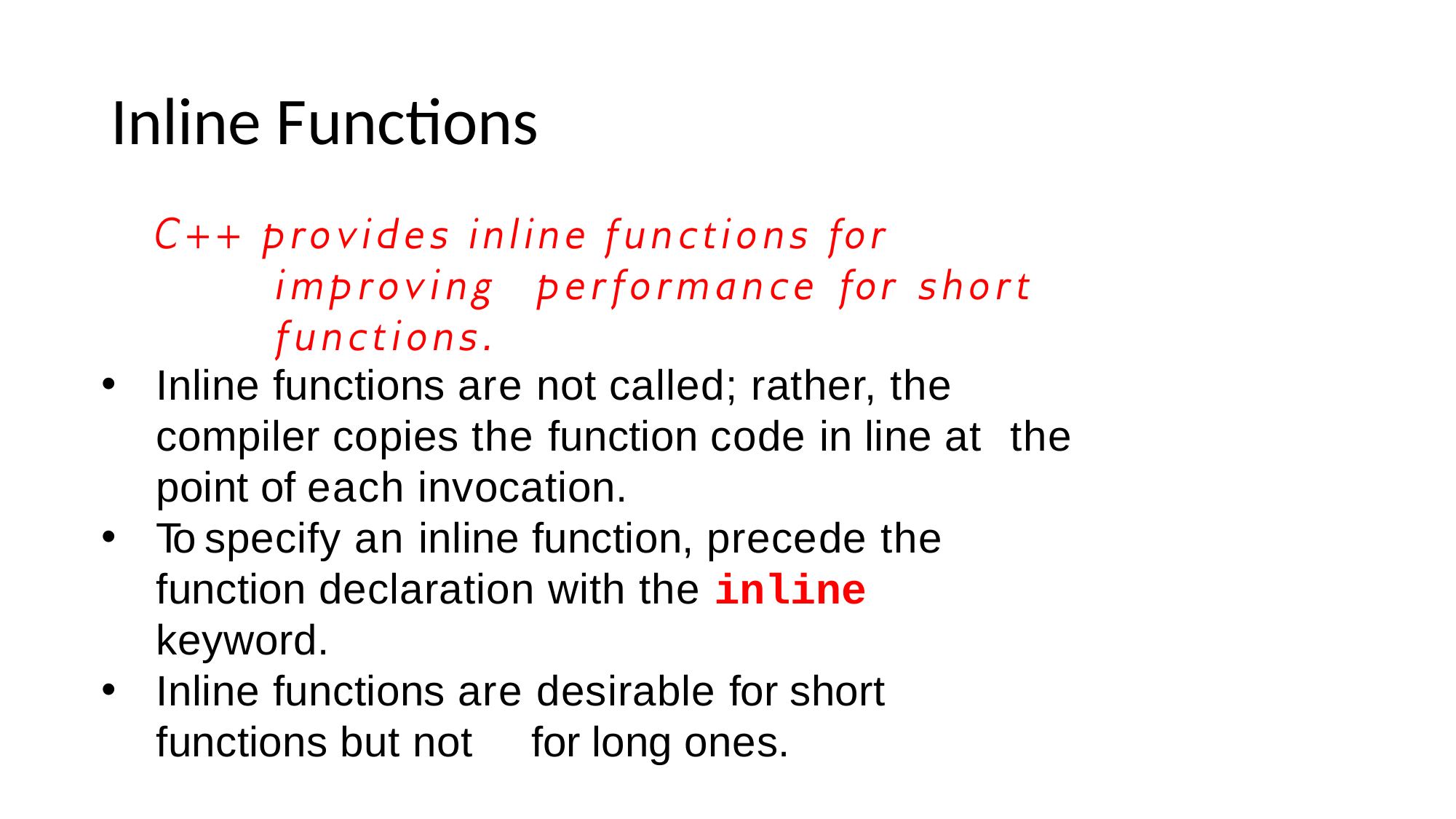

# Inline Functions
C++ provides inline functions for improving  performance for short functions.
•
Inline functions are not called; rather, the  compiler copies the function code in line at  the point of each invocation.
To specify an inline function, precede the  function declaration with the inline  keyword.
Inline functions are desirable for short
•
•
functions but not
for long ones.